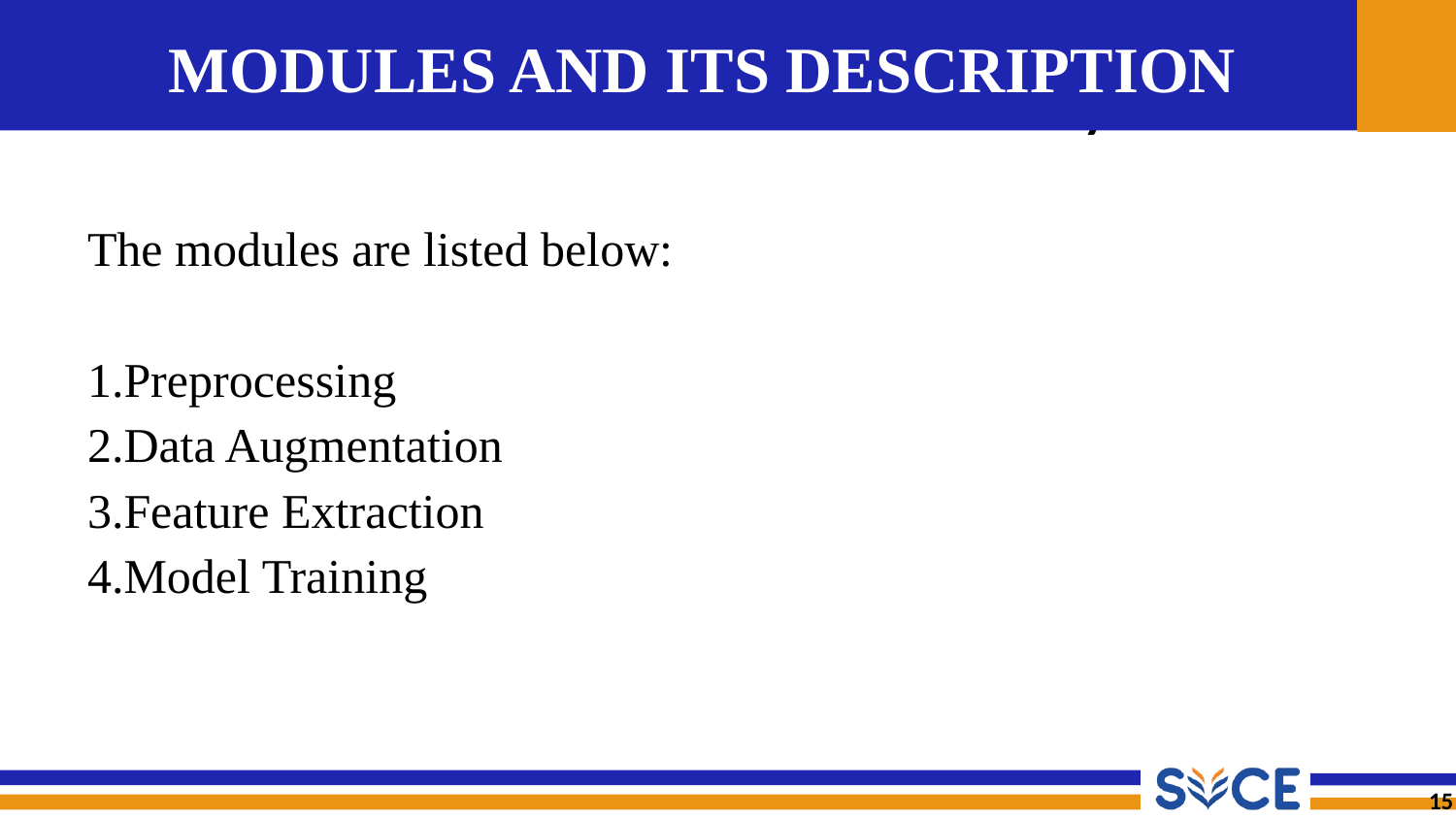

# MODULES AND ITS DESCRIPTION
The modules are listed below:

1.Preprocessing
2.Data Augmentation
3.Feature Extraction
4.Model Training
15